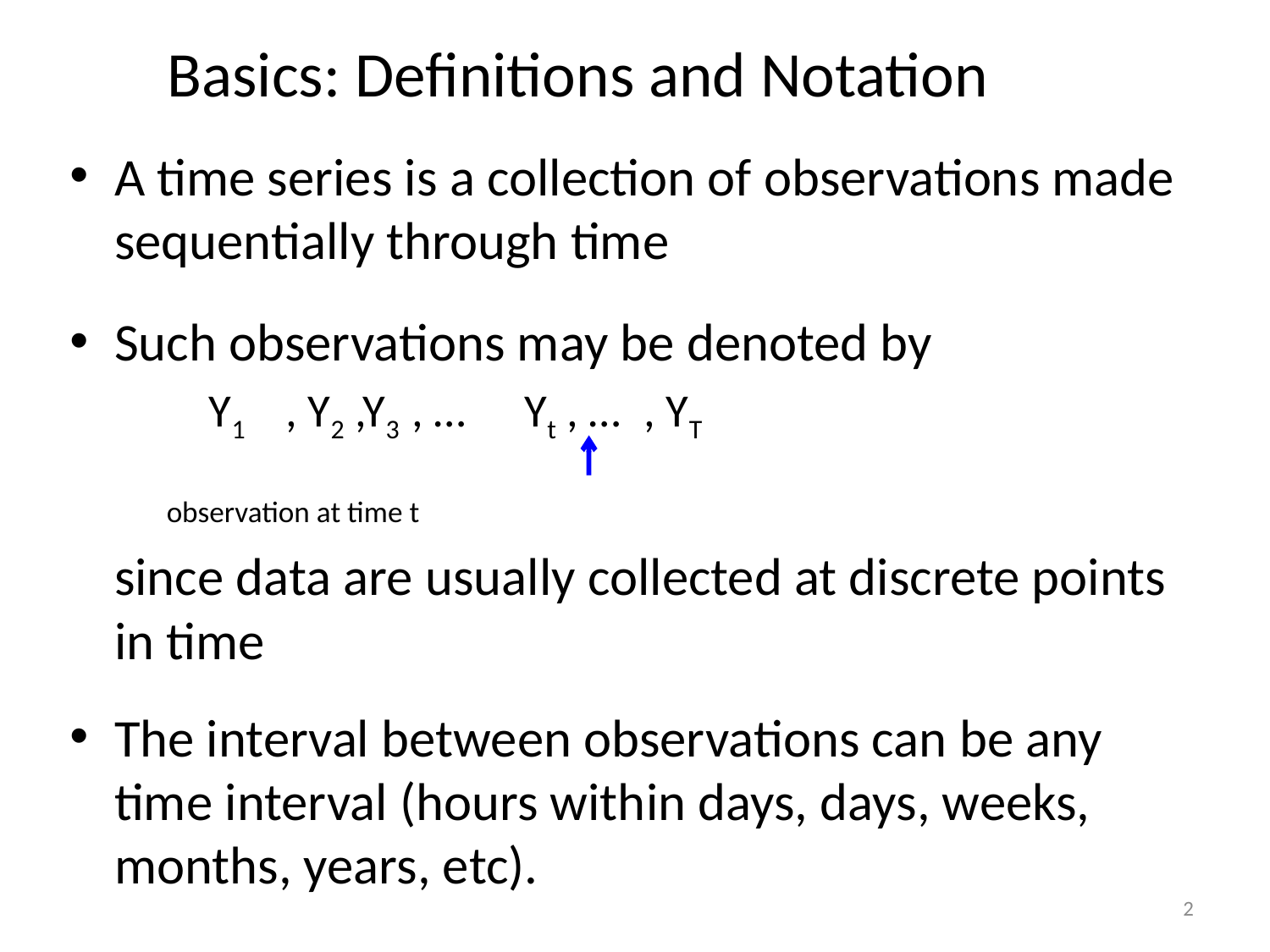

# Basics: Definitions and Notation
A time series is a collection of observations made sequentially through time

Such observations may be denoted by
		    Y1	, Y2 ,Y3  , …	Yt , …	, YT

				observation at time t
	since data are usually collected at discrete points in time

The interval between observations can be any time interval (hours within days, days, weeks, months, years, etc).

2